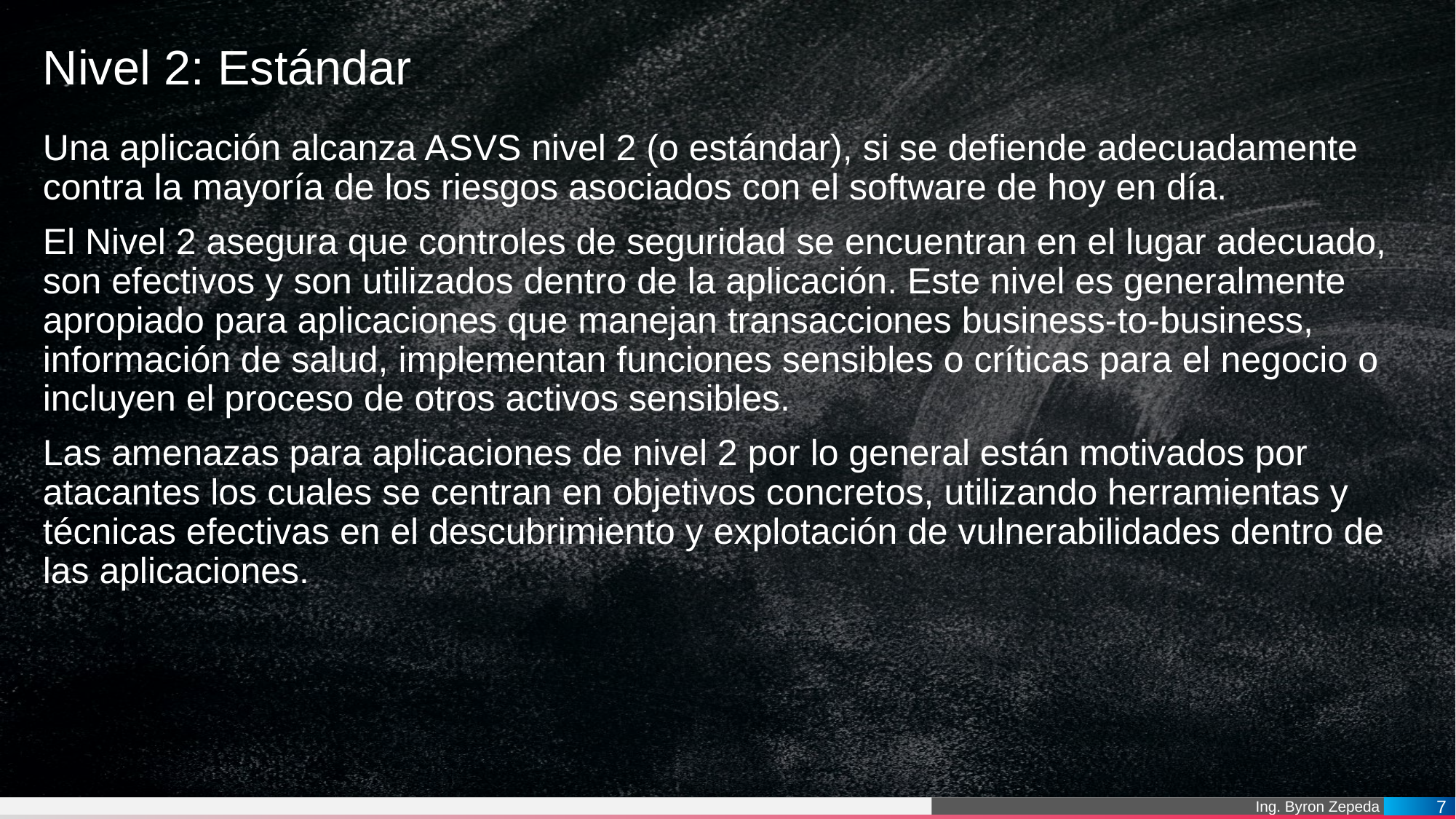

# Nivel 2: Estándar
Una aplicación alcanza ASVS nivel 2 (o estándar), si se defiende adecuadamente contra la mayoría de los riesgos asociados con el software de hoy en día.
El Nivel 2 asegura que controles de seguridad se encuentran en el lugar adecuado, son efectivos y son utilizados dentro de la aplicación. Este nivel es generalmente apropiado para aplicaciones que manejan transacciones business-to-business, información de salud, implementan funciones sensibles o críticas para el negocio o incluyen el proceso de otros activos sensibles.
Las amenazas para aplicaciones de nivel 2 por lo general están motivados por atacantes los cuales se centran en objetivos concretos, utilizando herramientas y técnicas efectivas en el descubrimiento y explotación de vulnerabilidades dentro de las aplicaciones.
7